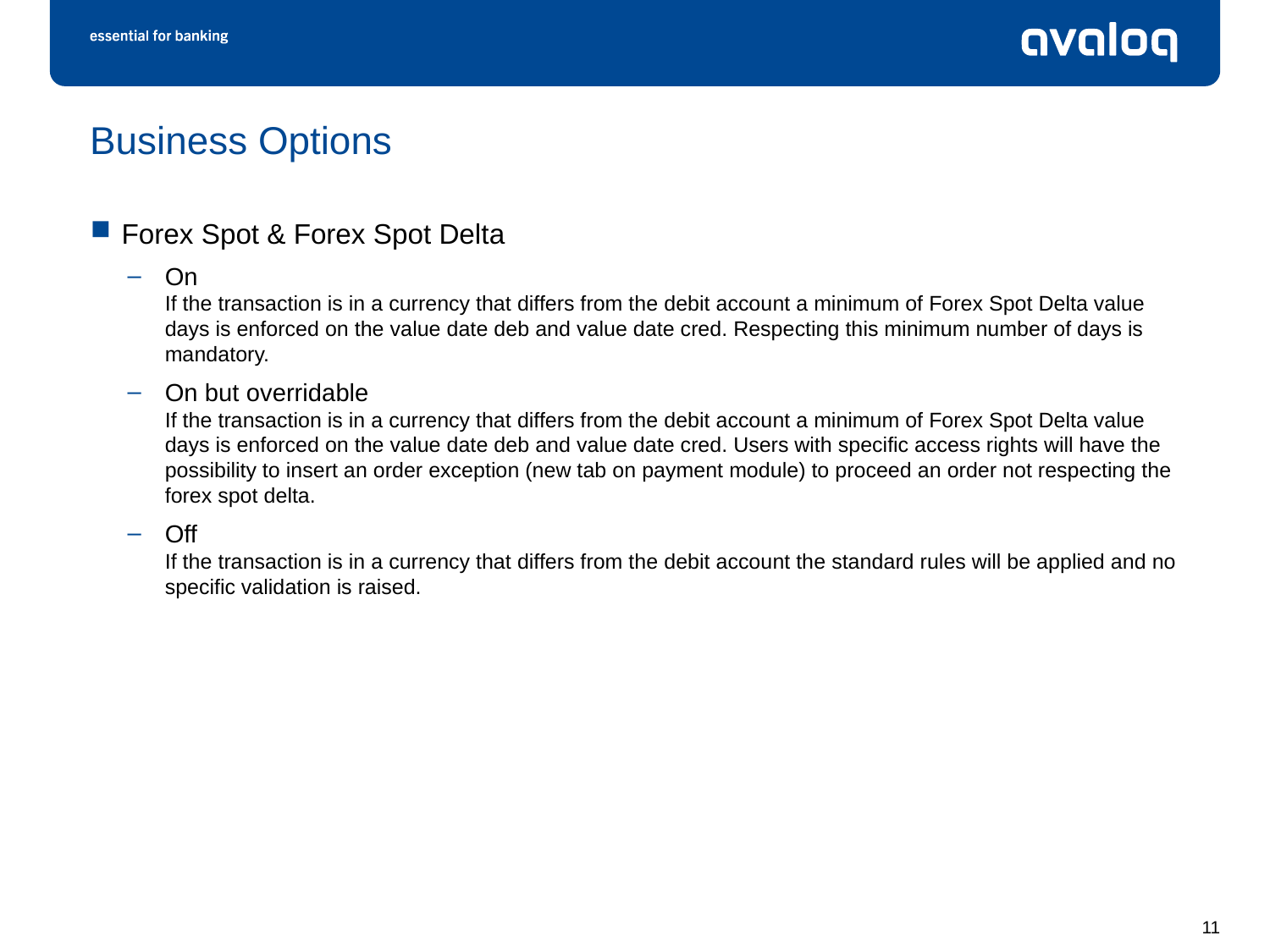

# Business Options
Forex Spot & Forex Spot Delta
On
If the transaction is in a currency that differs from the debit account a minimum of Forex Spot Delta value days is enforced on the value date deb and value date cred. Respecting this minimum number of days is mandatory.
On but overridable
If the transaction is in a currency that differs from the debit account a minimum of Forex Spot Delta value days is enforced on the value date deb and value date cred. Users with specific access rights will have the possibility to insert an order exception (new tab on payment module) to proceed an order not respecting the forex spot delta.
Off
If the transaction is in a currency that differs from the debit account the standard rules will be applied and no specific validation is raised.
11